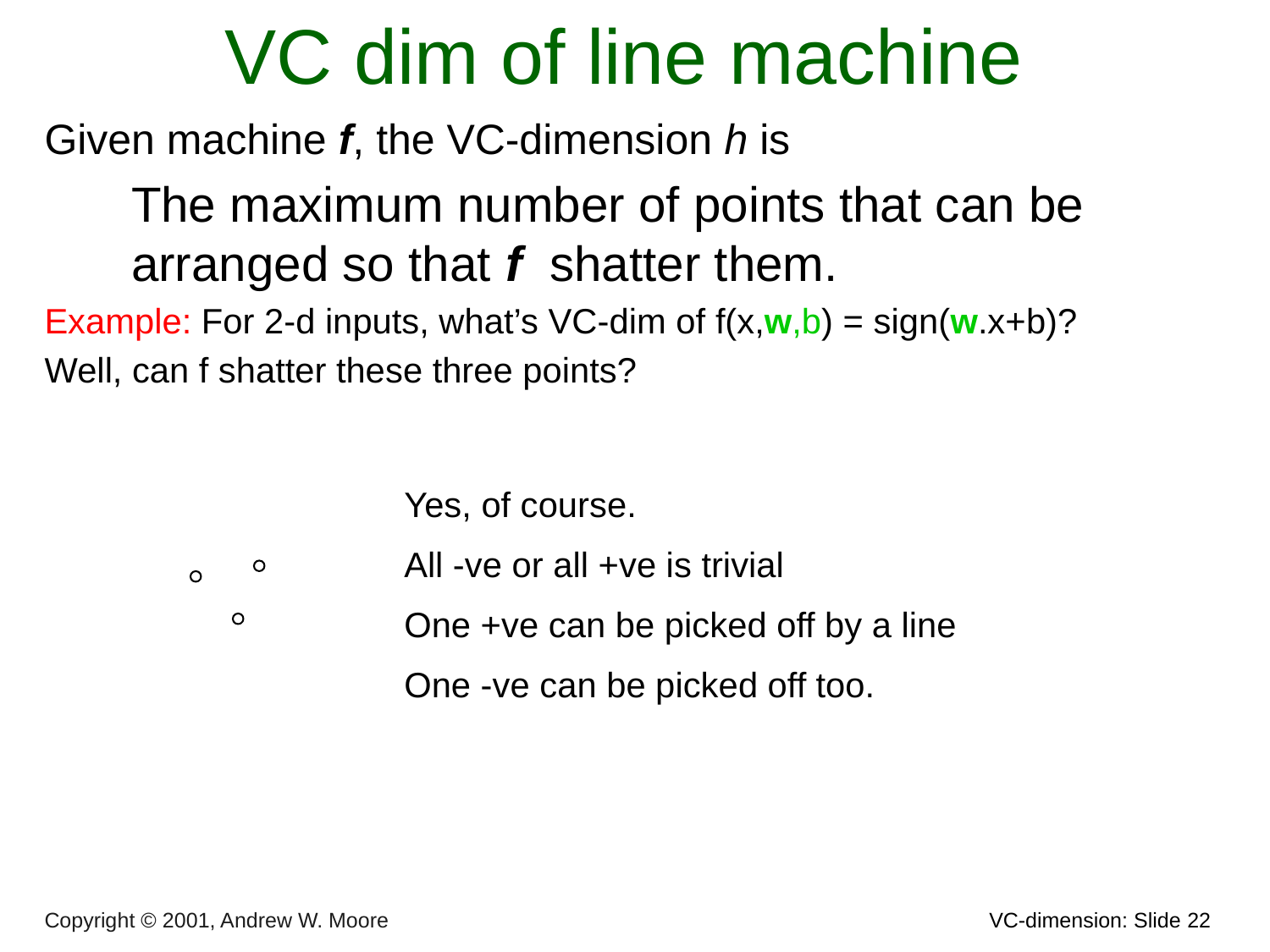

# VC dim of line machine
Given machine f, the VC-dimension h is
The maximum number of points that can be arranged so that f  shatter them.
Example: For 2-d inputs, what’s VC-dim of f(x,w,b) = sign(w.x+b)?
Well, can f shatter these three points?
Yes, of course.
All -ve or all +ve is trivial
One +ve can be picked off by a line
One -ve can be picked off too.

Copyright © 2001, Andrew W. Moore